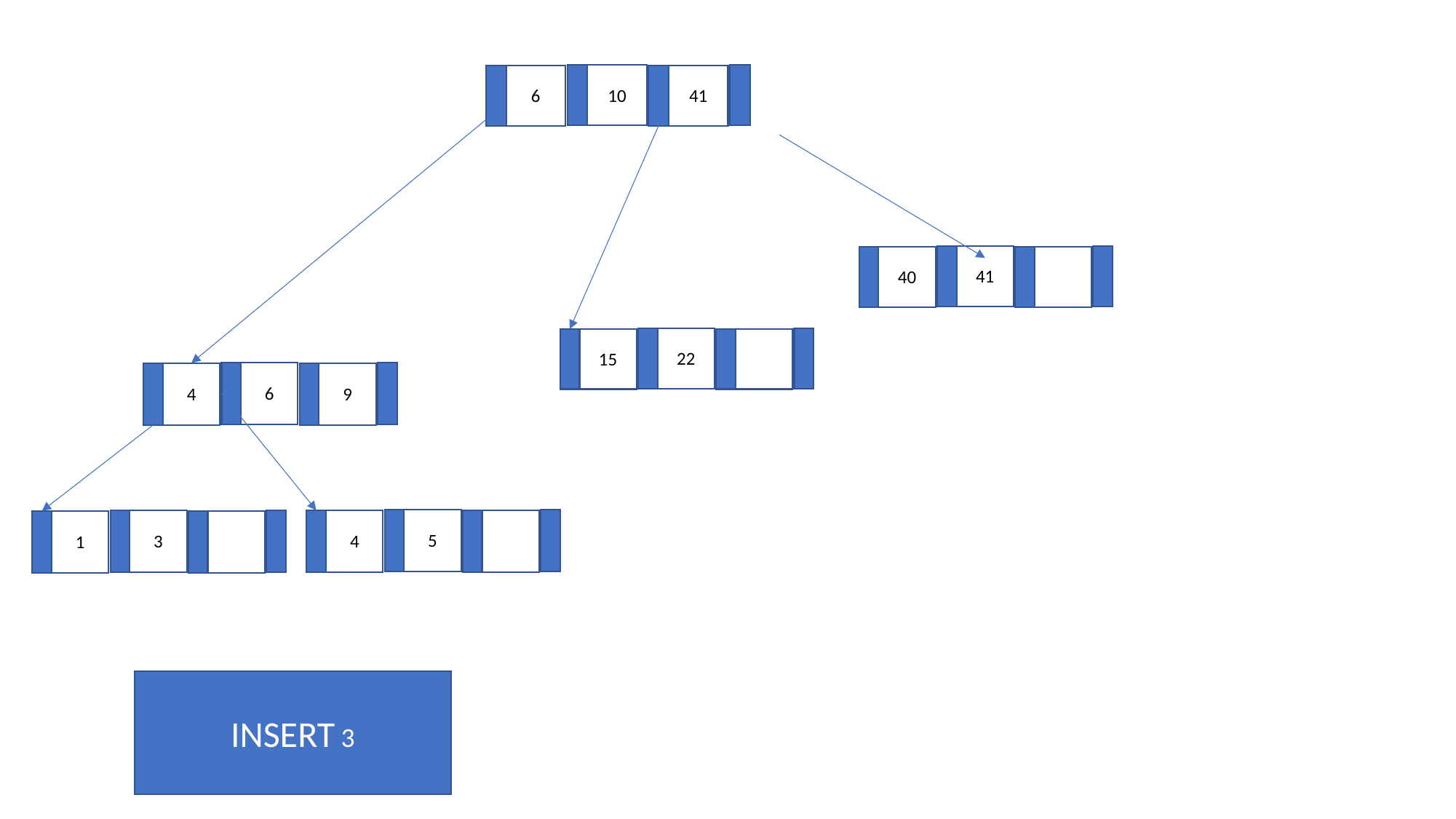

10

41
6

41

40

22

15

6
9
4

5

4

3

1
INSERT 3